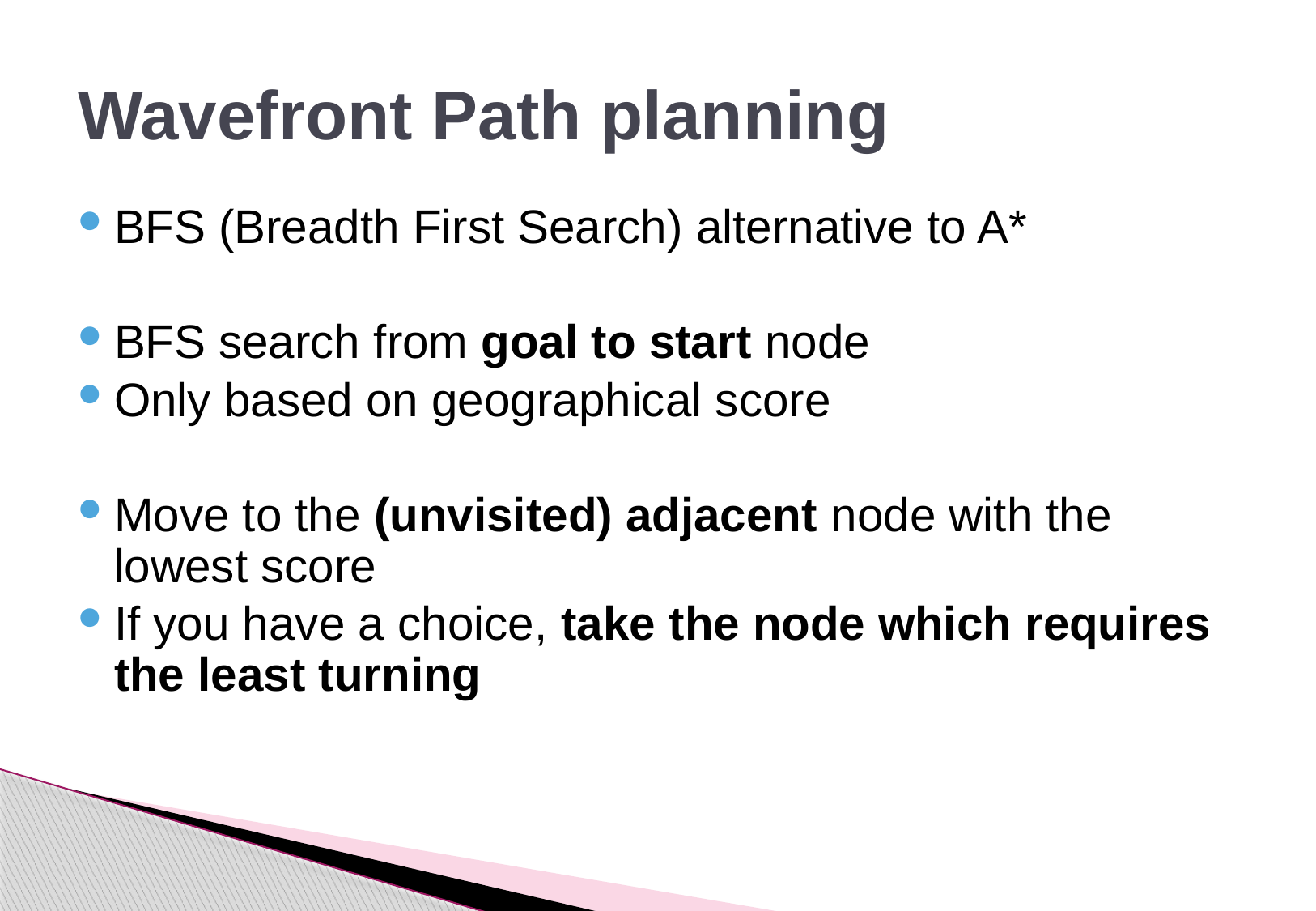

# Wavefront Path planning
BFS (Breadth First Search) alternative to A*

BFS search from goal to start node
Only based on geographical score

Move to the (unvisited) adjacent node with the lowest score
If you have a choice, take the node which requires the least turning